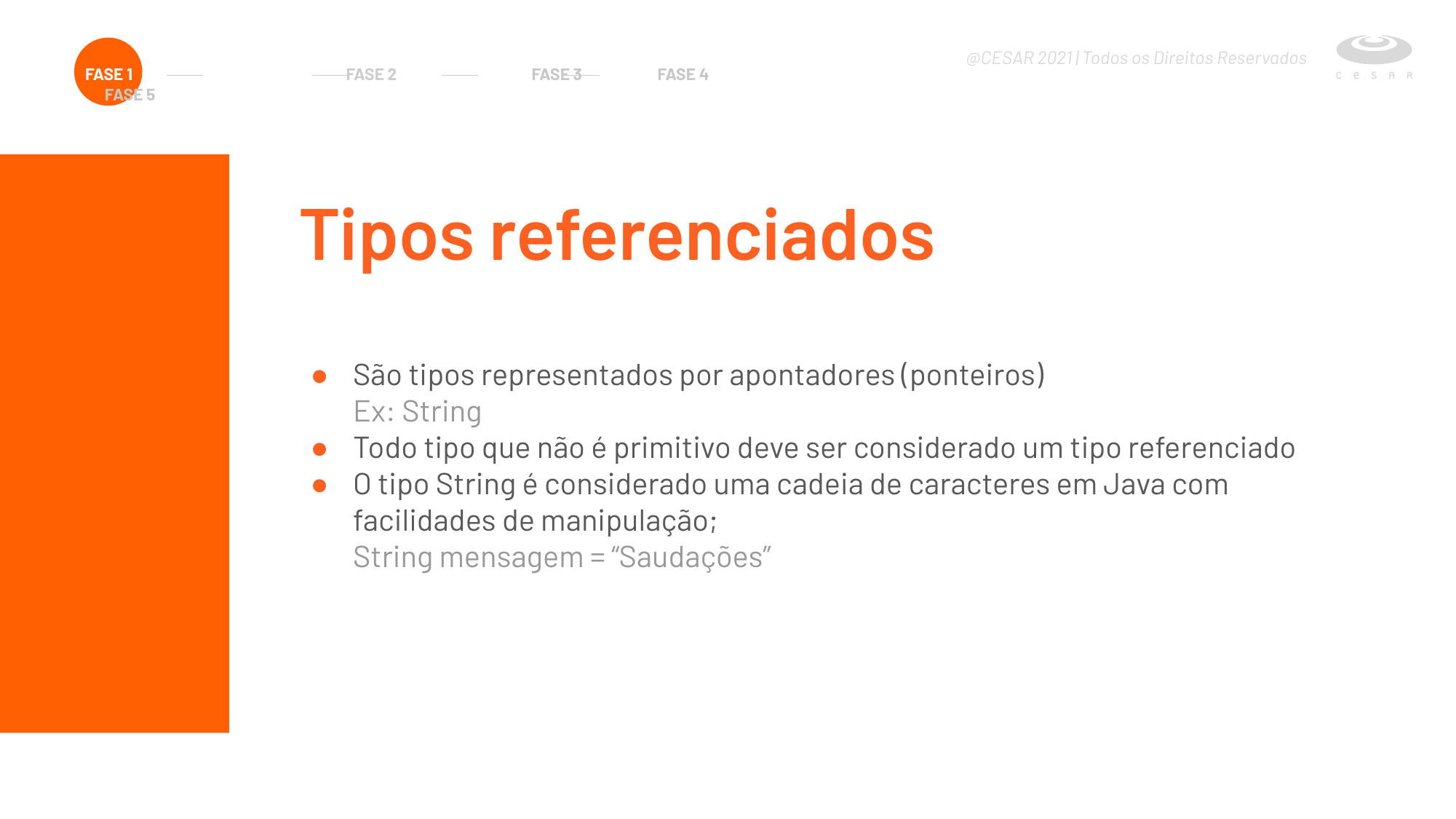

@CESAR 2021 | Todos os Direitos Reservados

FASE 1 		             FASE 2 		   FASE 3                       FASE 4                     FASE 5

Tipos referenciados
São tipos representados por apontadores (ponteiros)
Ex: String
Todo tipo que não é primitivo deve ser considerado um tipo referenciado
O tipo String é considerado uma cadeia de caracteres em Java com facilidades de manipulação;
String mensagem = “Saudações”